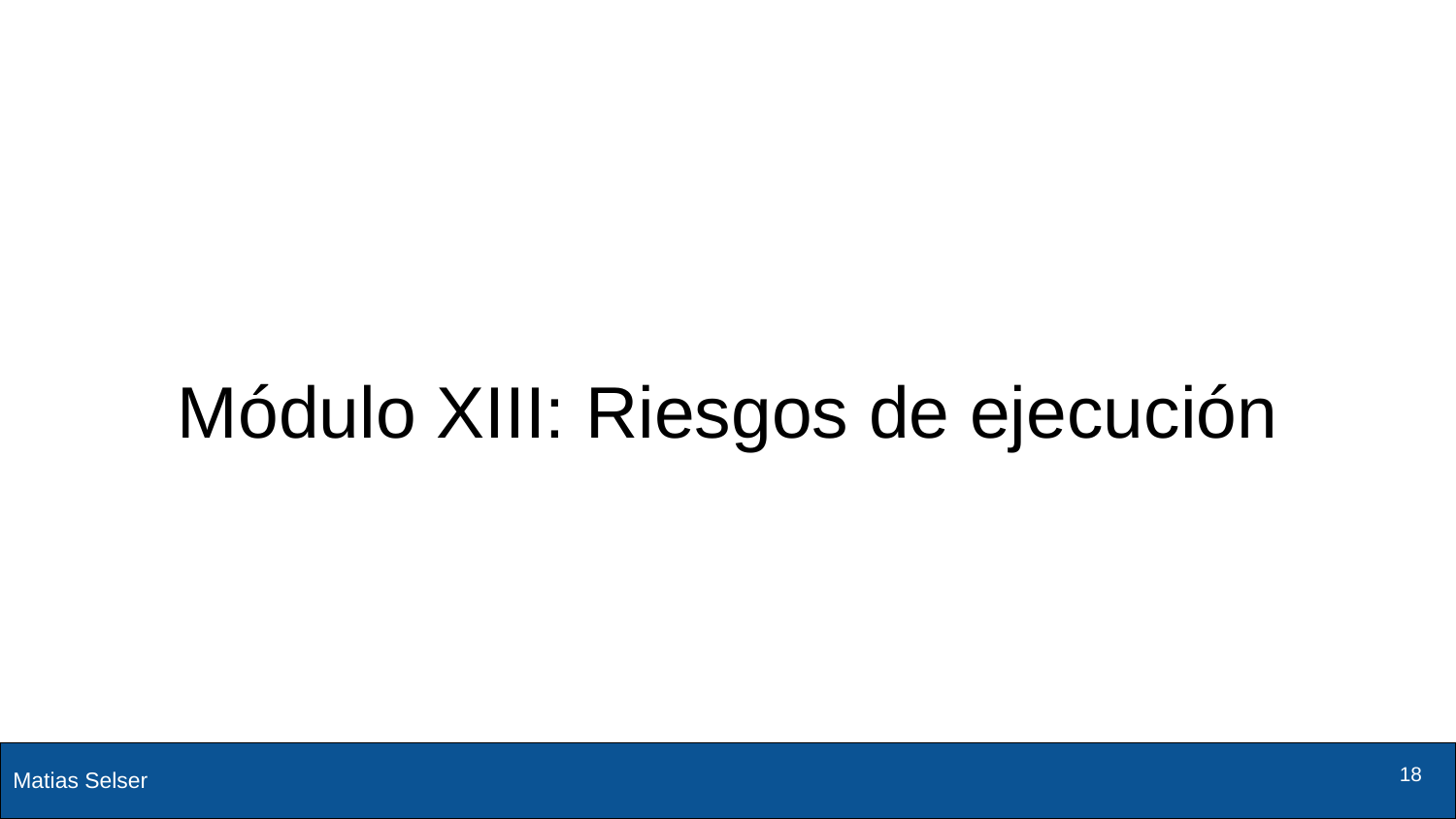

# Módulo XIII: Riesgos de ejecución

18